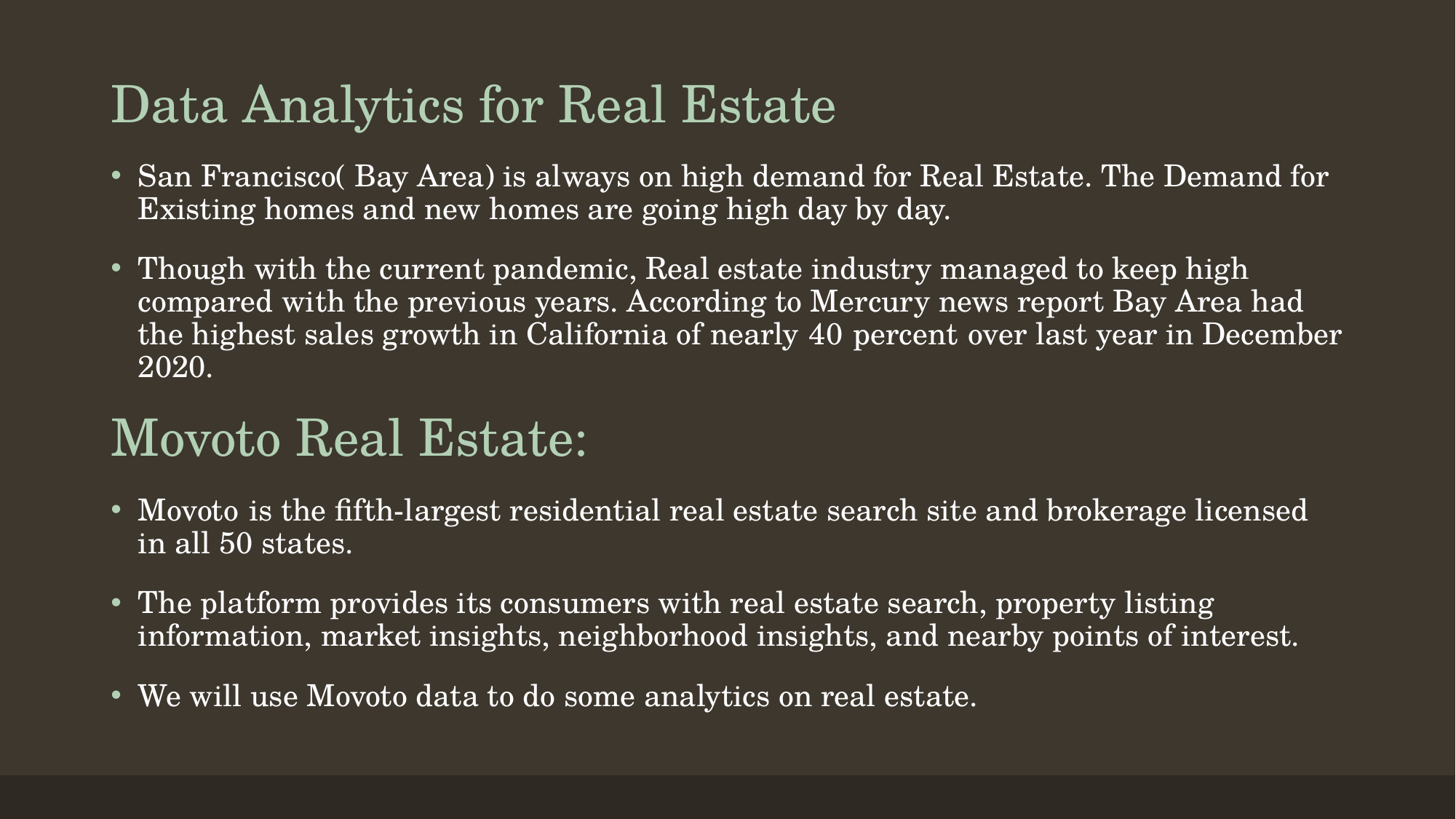

# Data Analytics for Real Estate
San Francisco( Bay Area) is always on high demand for Real Estate. The Demand for Existing homes and new homes are going high day by day.
Though with the current pandemic, Real estate industry managed to keep high compared with the previous years. According to Mercury news report Bay Area had the highest sales growth in California of nearly 40 percent over last year in December 2020.
Movoto Real Estate:
Movoto is the fifth-largest residential real estate search site and brokerage licensed in all 50 states.
The platform provides its consumers with real estate search, property listing information, market insights, neighborhood insights, and nearby points of interest.
We will use Movoto data to do some analytics on real estate.